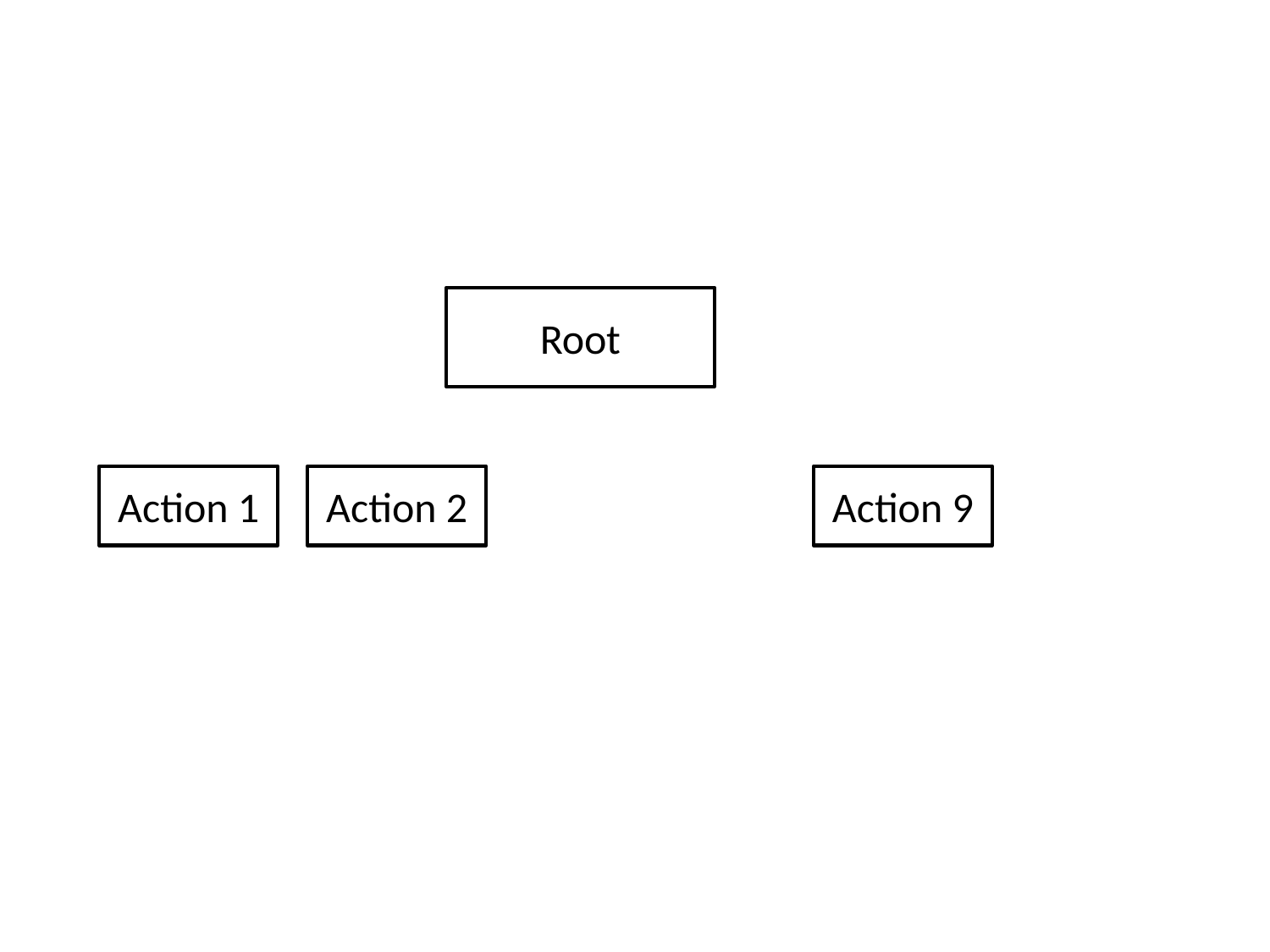

#
Root
Action 1
Action 2
Action 9